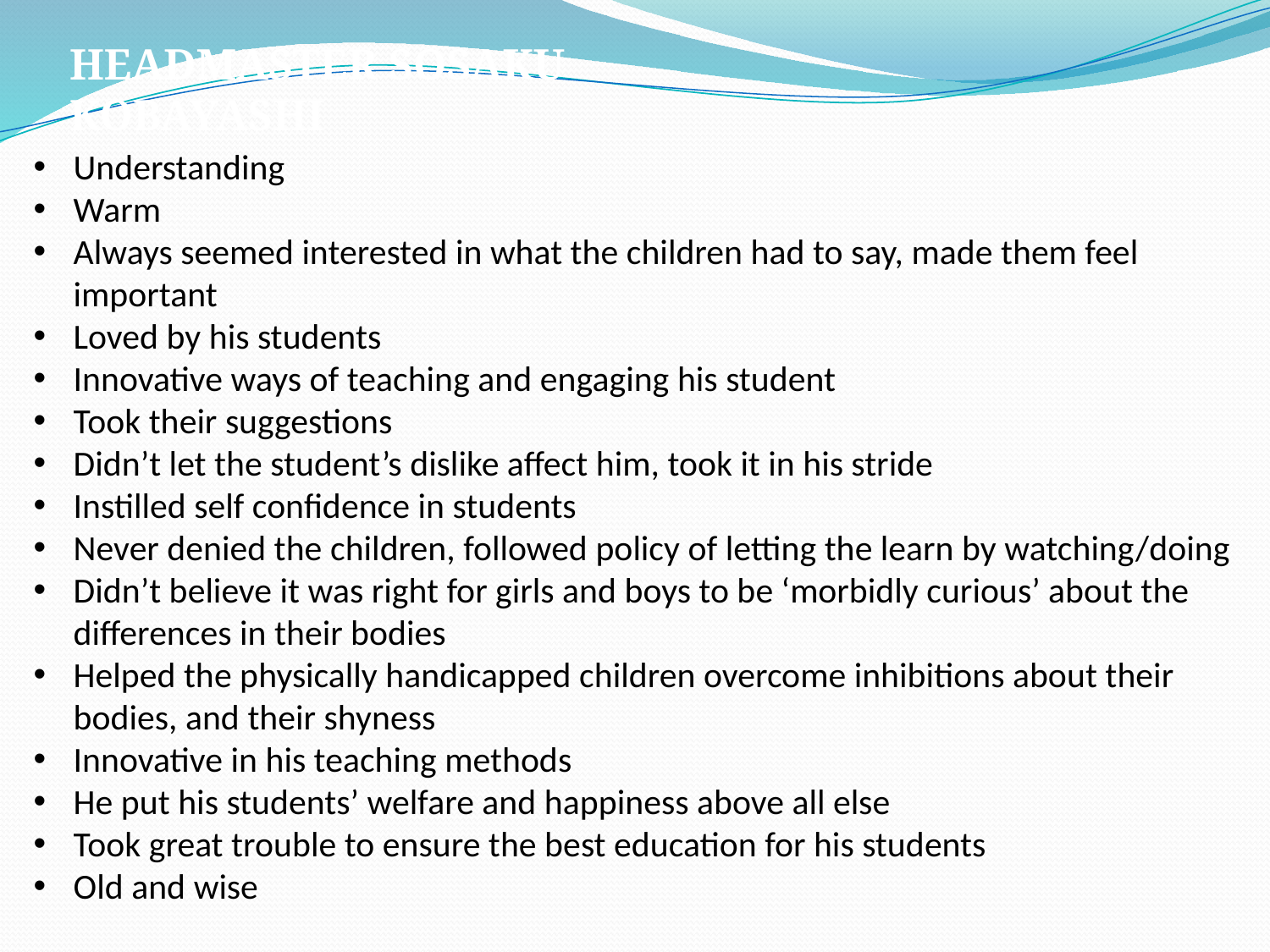

HEADMASTER SOSAKU KOBAYASHI

Understanding
Warm
Always seemed interested in what the children had to say, made them feel important
Loved by his students
Innovative ways of teaching and engaging his student
Took their suggestions
Didn’t let the student’s dislike affect him, took it in his stride
Instilled self confidence in students
Never denied the children, followed policy of letting the learn by watching/doing
Didn’t believe it was right for girls and boys to be ‘morbidly curious’ about the differences in their bodies
Helped the physically handicapped children overcome inhibitions about their bodies, and their shyness
Innovative in his teaching methods
He put his students’ welfare and happiness above all else
Took great trouble to ensure the best education for his students
Old and wise